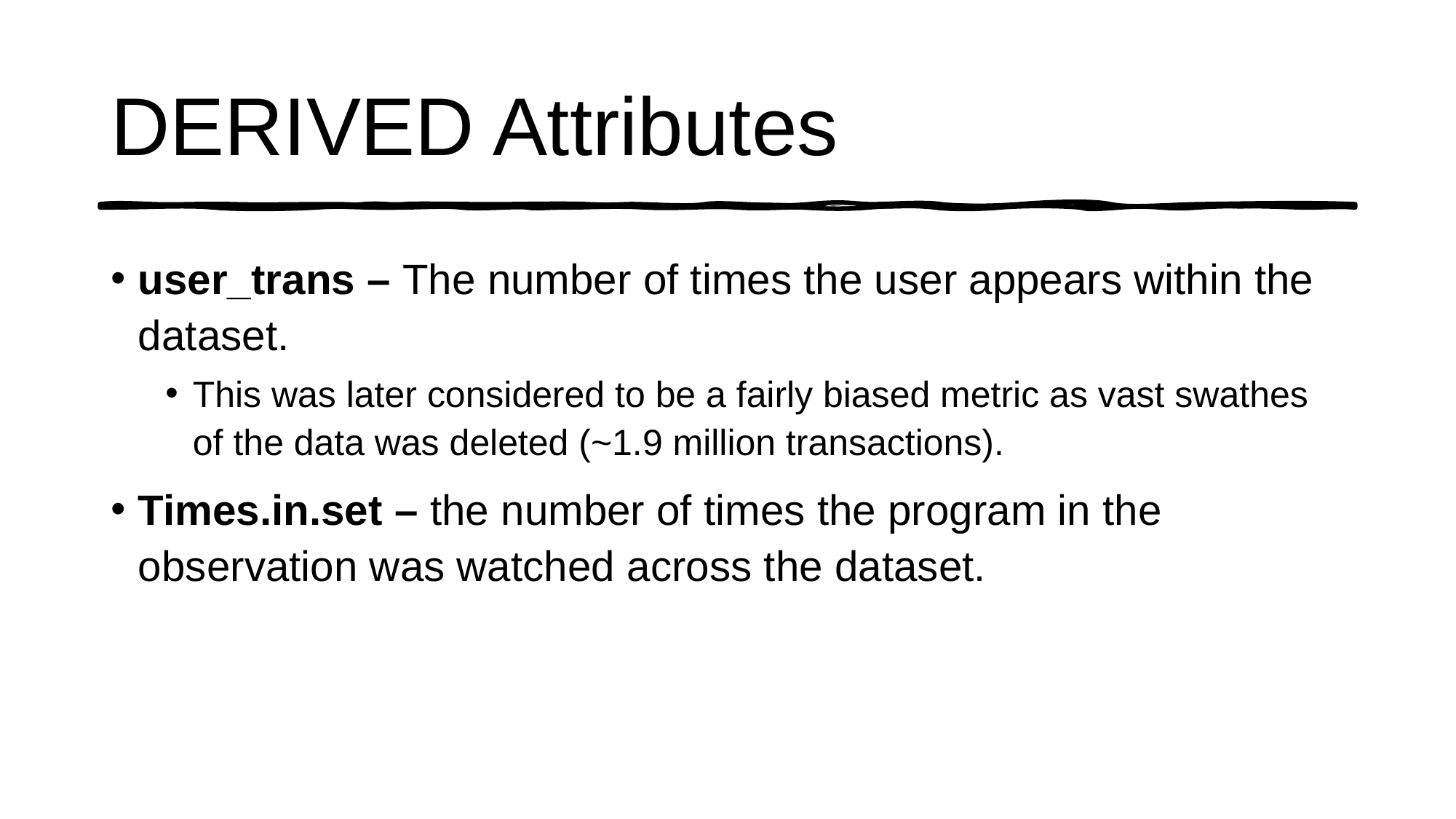

# DERIVED Attributes
user_trans – The number of times the user appears within the dataset.
This was later considered to be a fairly biased metric as vast swathes of the data was deleted (~1.9 million transactions).
Times.in.set – the number of times the program in the observation was watched across the dataset.